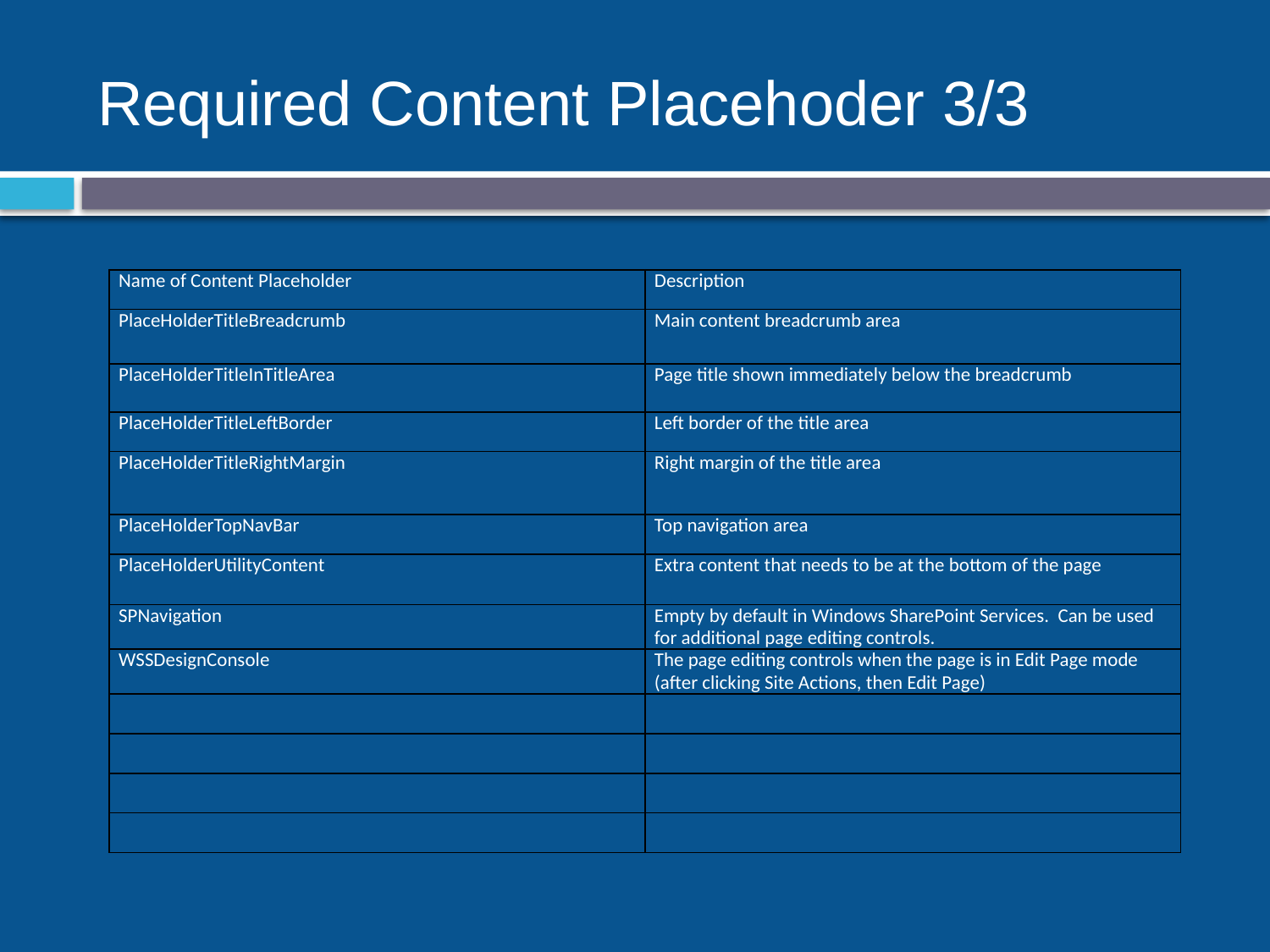

# Required Content Placehoder 3/3
| Name of Content Placeholder | Description |
| --- | --- |
| PlaceHolderTitleBreadcrumb | Main content breadcrumb area |
| PlaceHolderTitleInTitleArea | Page title shown immediately below the breadcrumb |
| PlaceHolderTitleLeftBorder | Left border of the title area |
| PlaceHolderTitleRightMargin | Right margin of the title area |
| PlaceHolderTopNavBar | Top navigation area |
| PlaceHolderUtilityContent | Extra content that needs to be at the bottom of the page |
| SPNavigation | Empty by default in Windows SharePoint Services. Can be used for additional page editing controls. |
| WSSDesignConsole | The page editing controls when the page is in Edit Page mode (after clicking Site Actions, then Edit Page) |
|  |  |
|  |  |
|  |  |
|  |  |